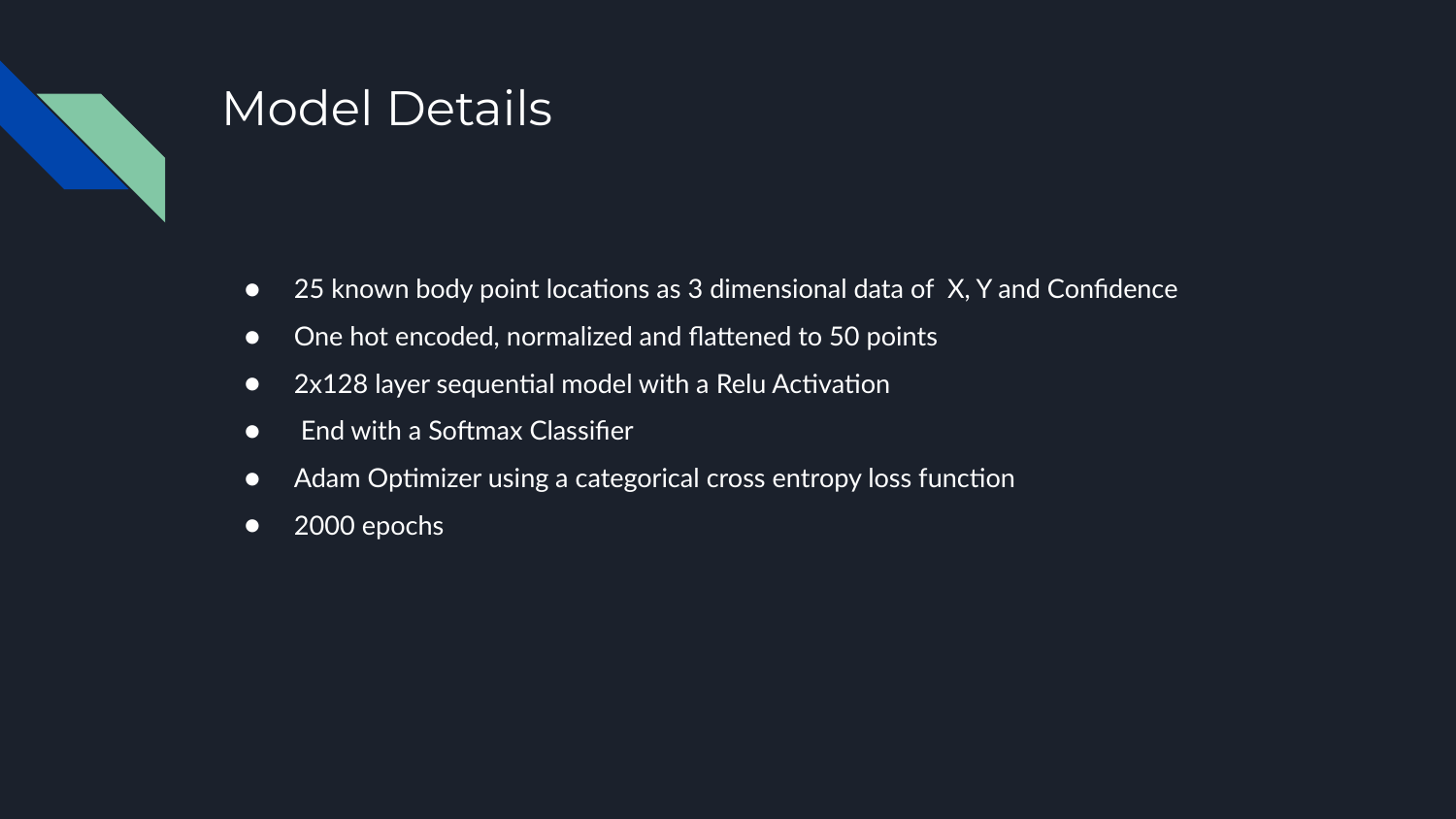

# Model Details
25 known body point locations as 3 dimensional data of  X, Y and Confidence
One hot encoded, normalized and flattened to 50 points
2x128 layer sequential model with a Relu Activation
 End with a Softmax Classifier
Adam Optimizer using a categorical cross entropy loss function
2000 epochs